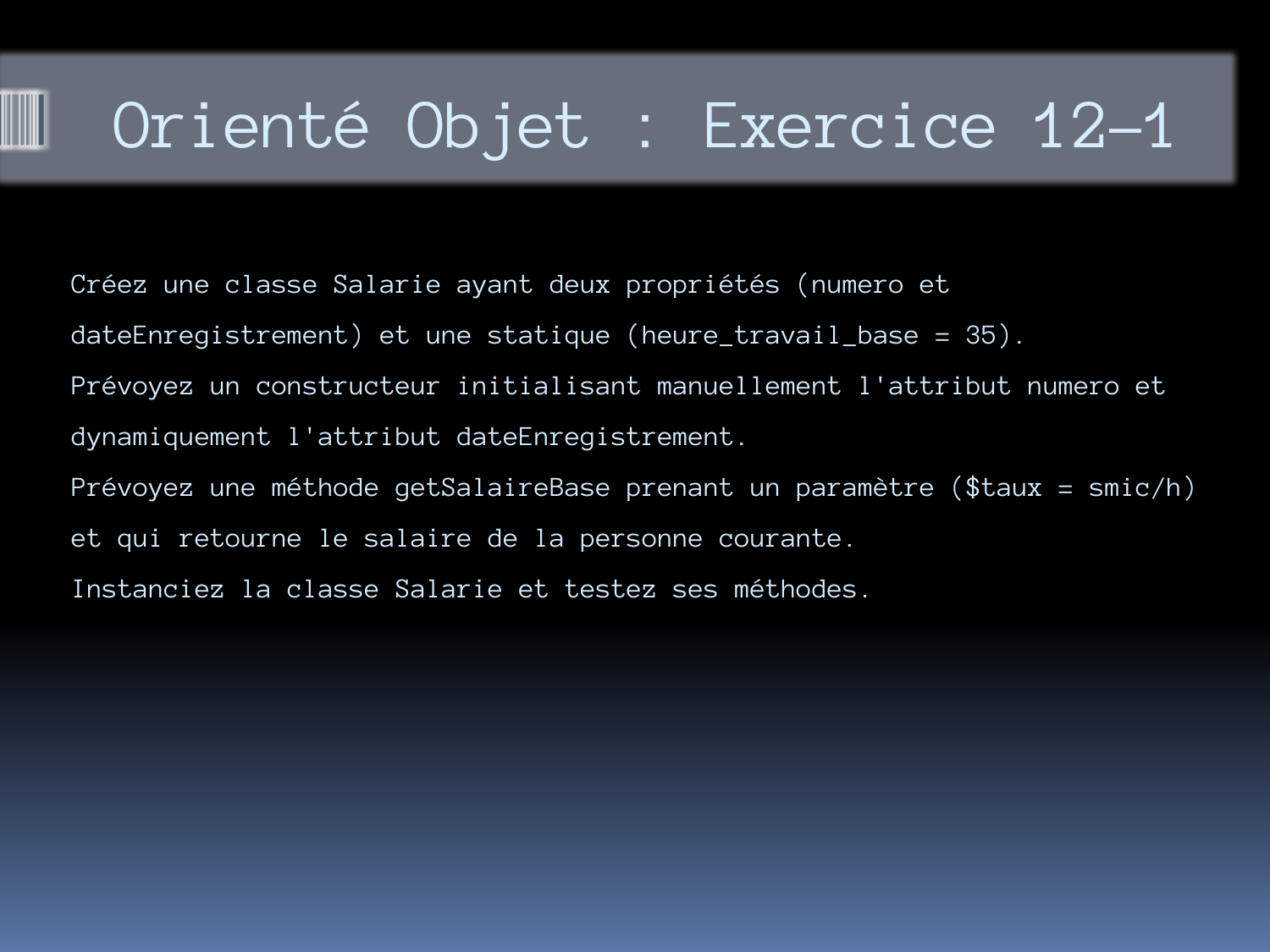

# Orienté Objet : Exercice 12-1
Créez une classe Salarie ayant deux propriétés (numero et dateEnregistrement) et une statique (heure_travail_base = 35).
Prévoyez un constructeur initialisant manuellement l'attribut numero et dynamiquement l'attribut dateEnregistrement.
Prévoyez une méthode getSalaireBase prenant un paramètre ($taux = smic/h) et qui retourne le salaire de la personne courante.
Instanciez la classe Salarie et testez ses méthodes.